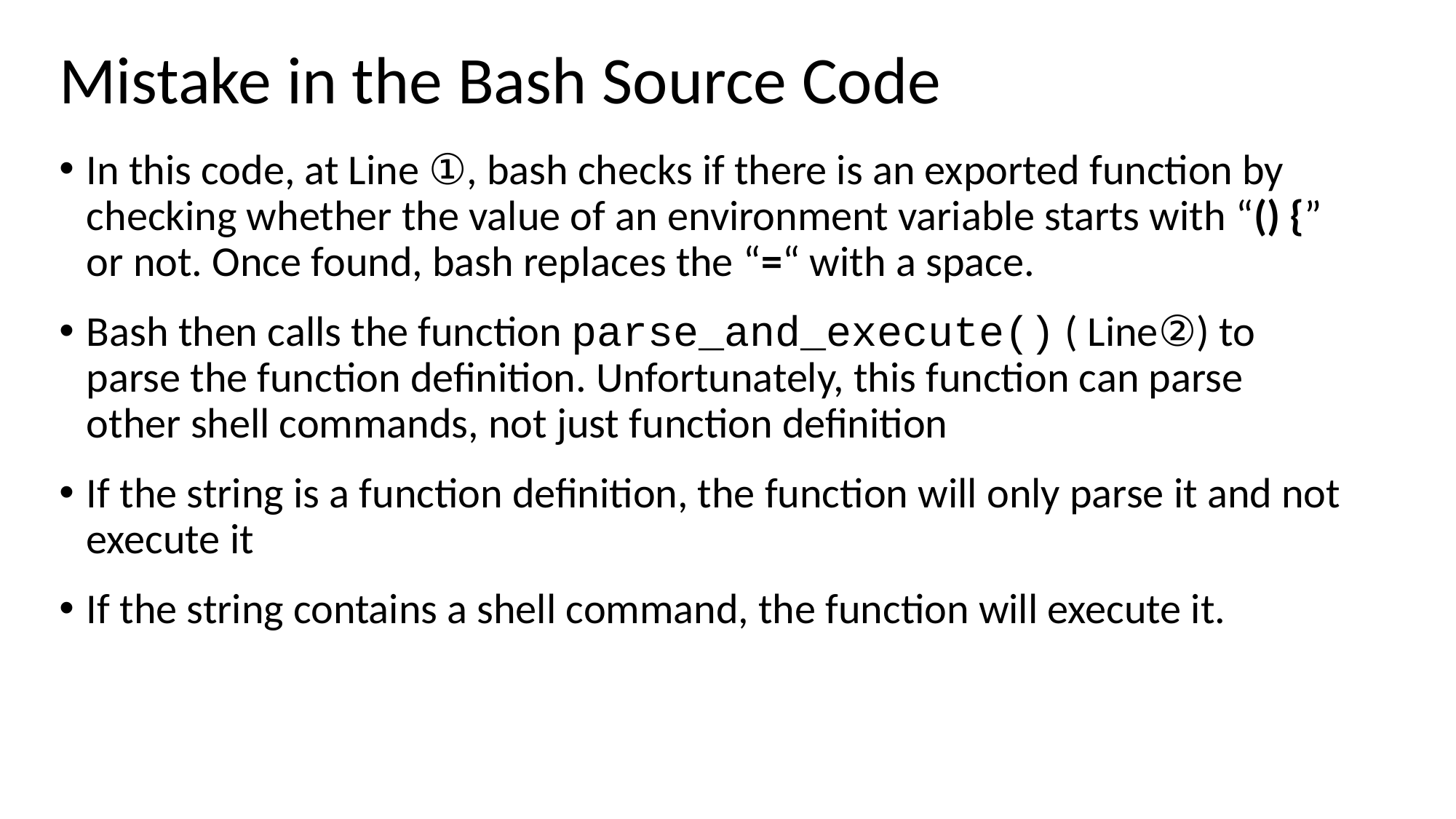

# Mistake in the Bash Source Code
In this code, at Line ①, bash checks if there is an exported function by checking whether the value of an environment variable starts with “() {” or not. Once found, bash replaces the “=“ with a space.
Bash then calls the function parse_and_execute() ( Line②) to parse the function definition. Unfortunately, this function can parse other shell commands, not just function definition
If the string is a function definition, the function will only parse it and not execute it
If the string contains a shell command, the function will execute it.